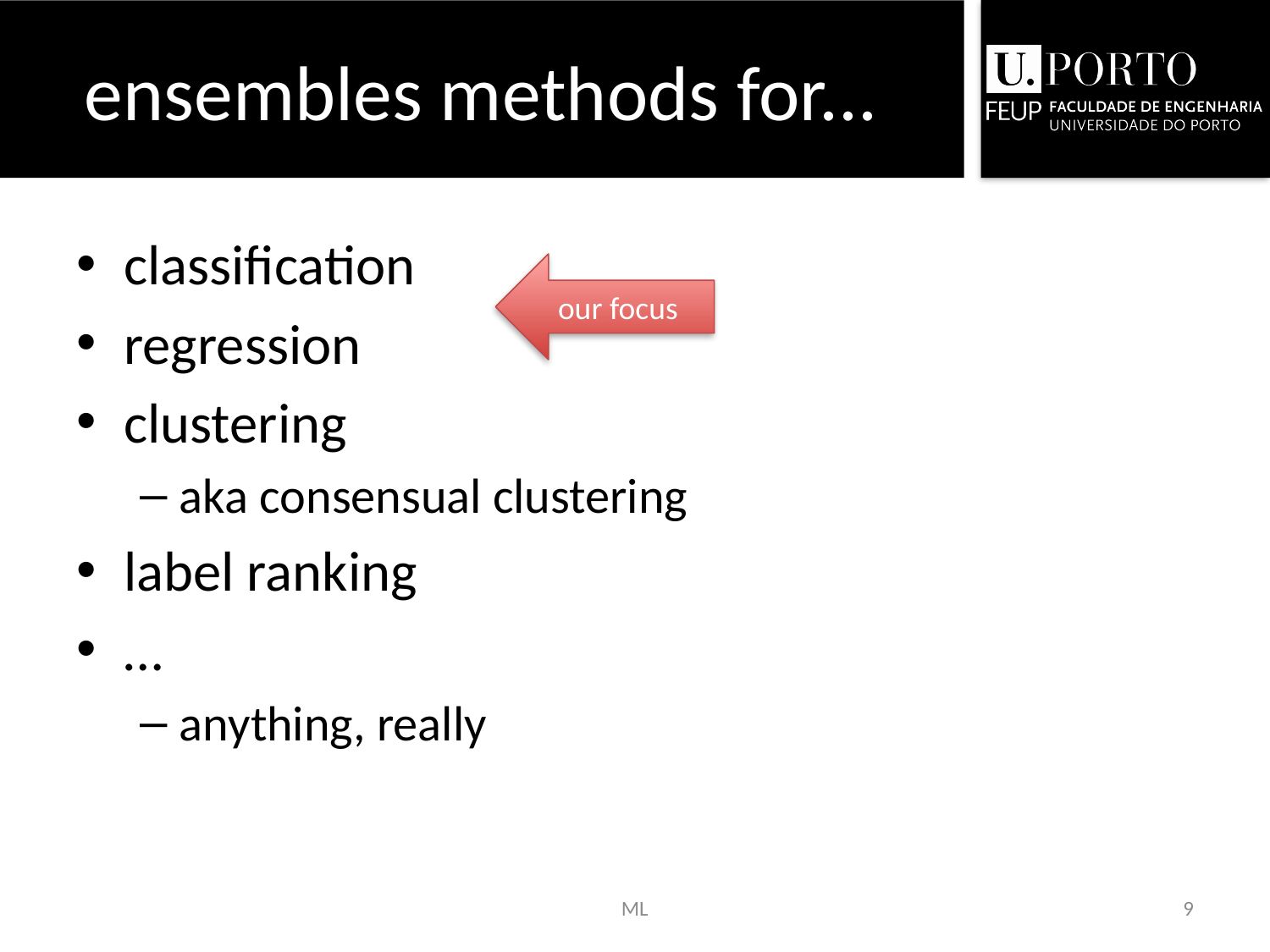

# ensembles methods for...
classification
regression
clustering
aka consensual clustering
label ranking
…
anything, really
our focus
ML
9